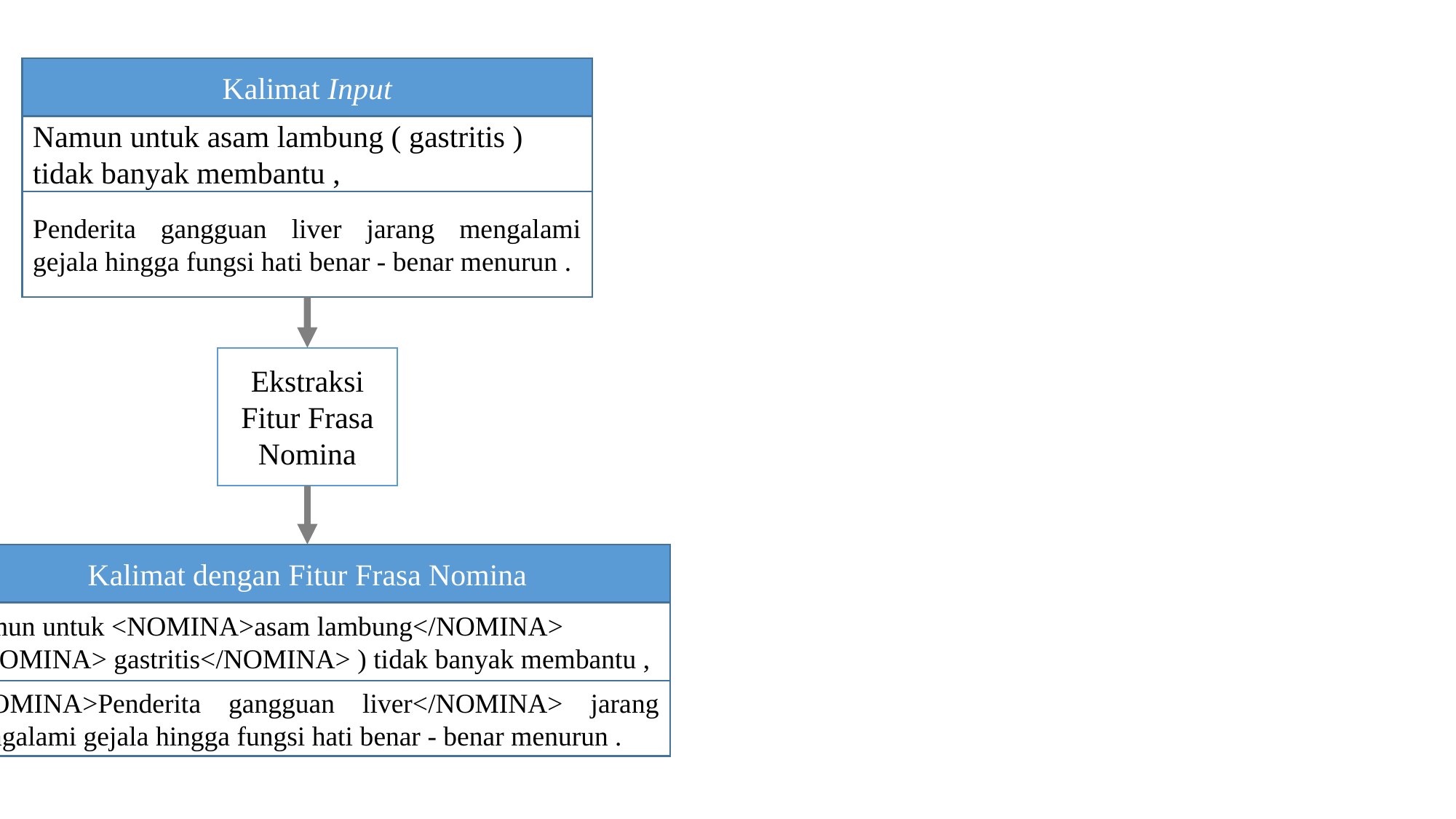

Kalimat Input

Namun untuk asam lambung ( gastritis ) tidak banyak membantu ,
Penderita gangguan liver jarang mengalami gejala hingga fungsi hati benar - benar menurun .
Ekstraksi Fitur Frasa Nomina
Kalimat dengan Fitur Frasa Nomina
Namun untuk <NOMINA>asam lambung</NOMINA> (<NOMINA> gastritis</NOMINA> ) tidak banyak membantu ,
<NOMINA>Penderita gangguan liver</NOMINA> jarang mengalami gejala hingga fungsi hati benar - benar menurun .